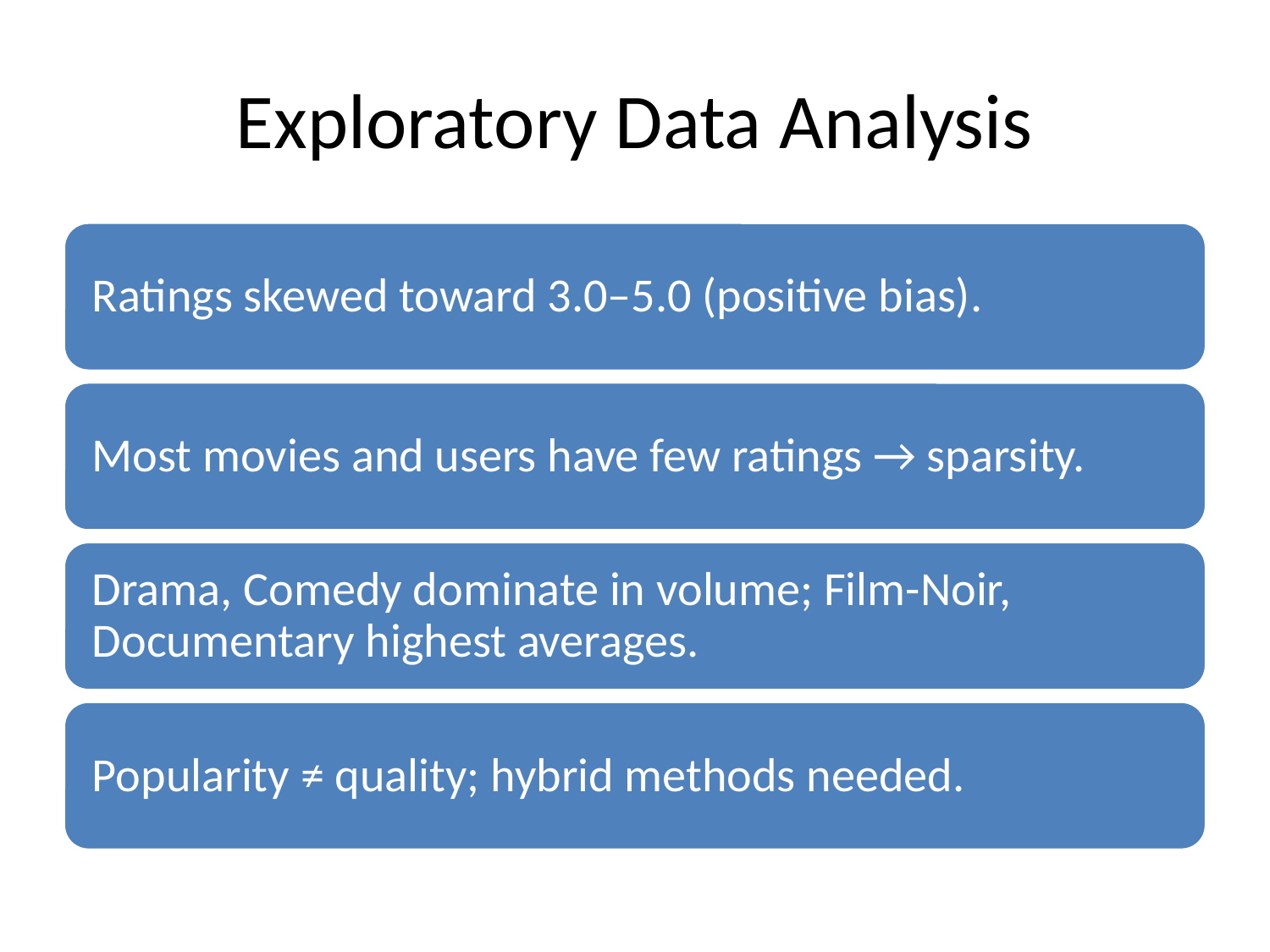

# Exploratory Data Analysis
Ratings skewed toward 3.0–5.0 (positive bias).
Most movies and users have few ratings → sparsity.
Drama, Comedy dominate in volume; Film-Noir, Documentary highest averages.
Popularity ≠ quality; hybrid methods needed.